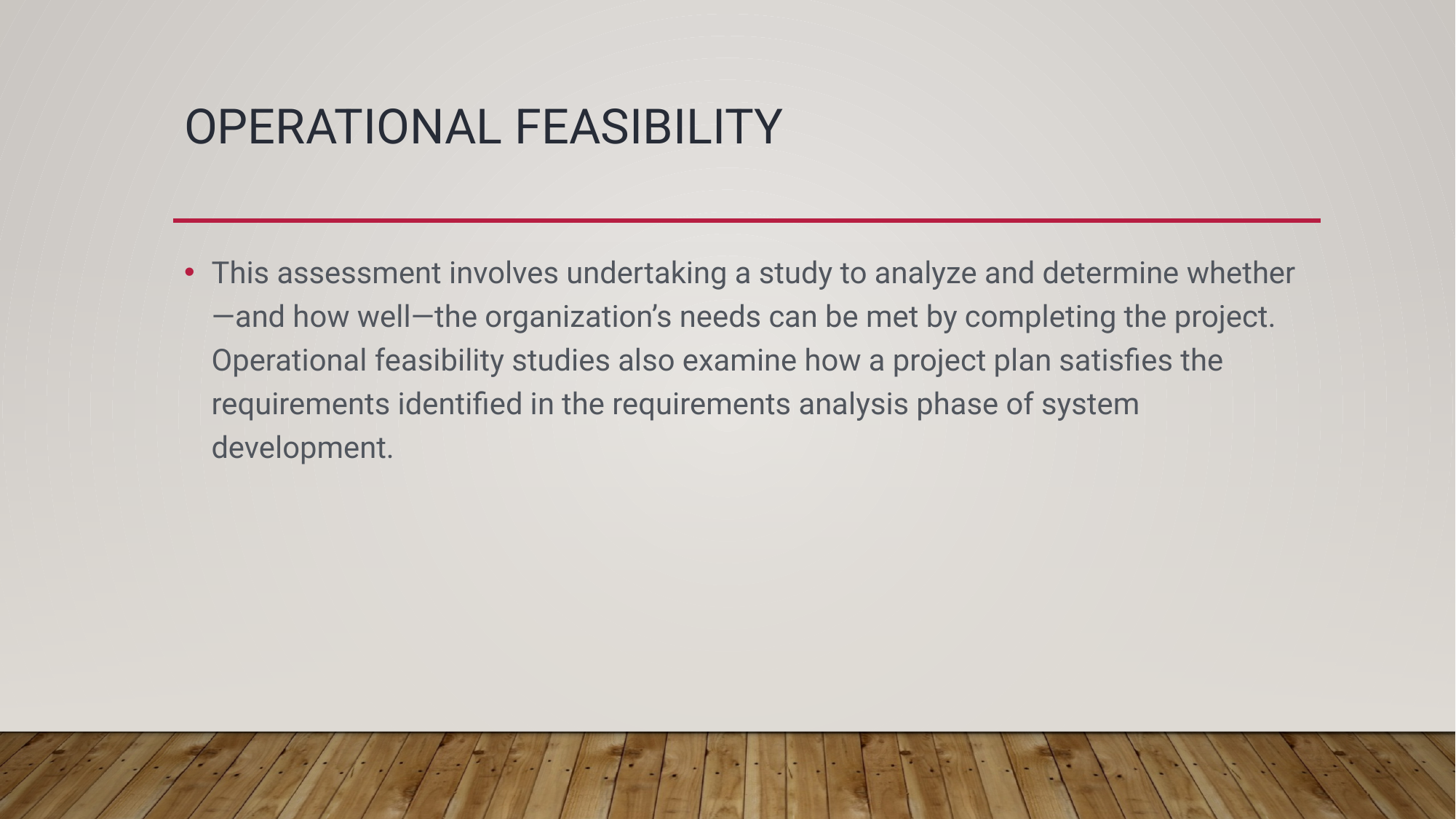

# Operational Feasibility
This assessment involves undertaking a study to analyze and determine whether—and how well—the organization’s needs can be met by completing the project. Operational feasibility studies also examine how a project plan satisfies the requirements identified in the requirements analysis phase of system development.